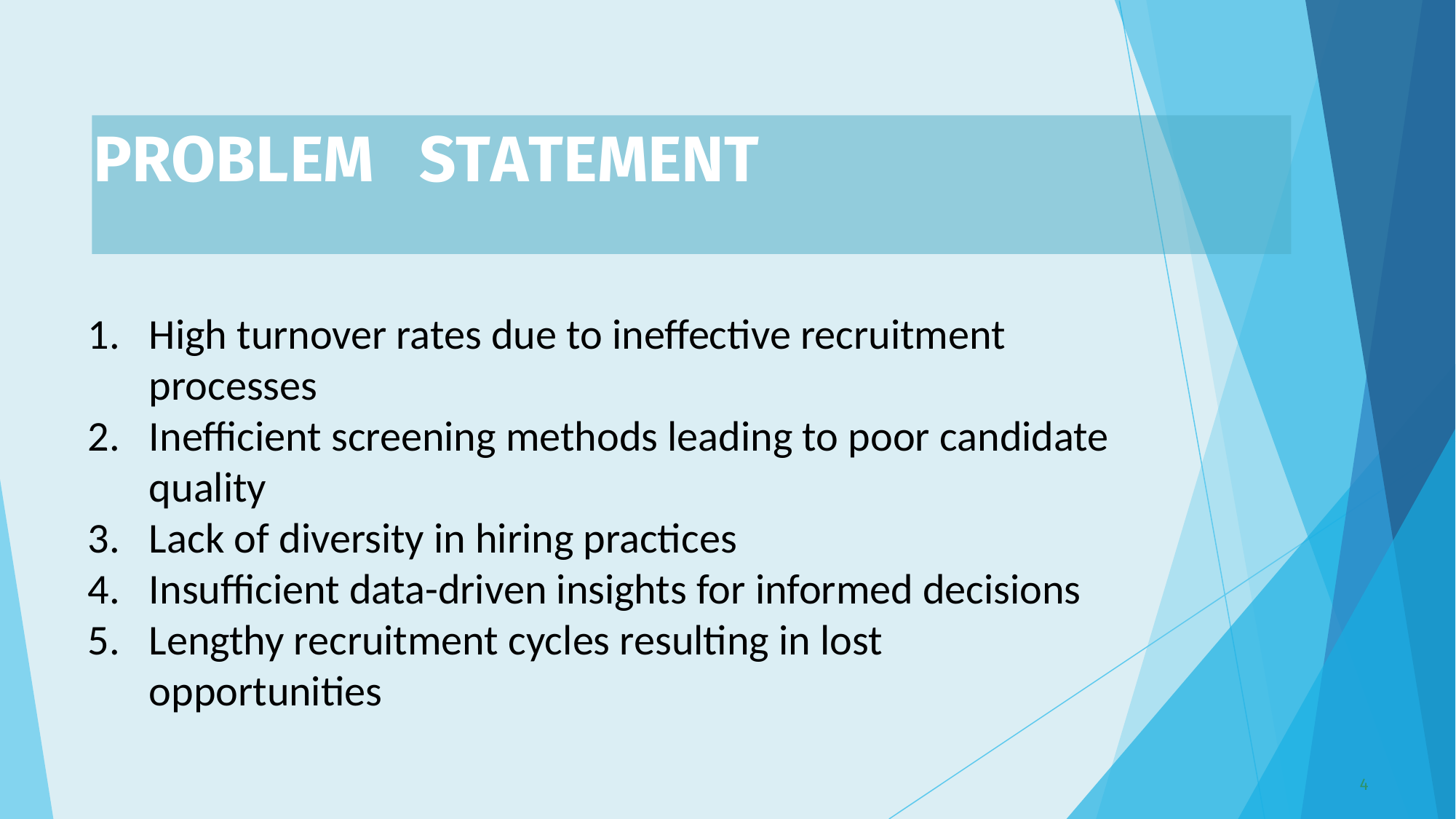

# PROBLEM	STATEMENT
High turnover rates due to ineffective recruitment processes
Inefficient screening methods leading to poor candidate quality
Lack of diversity in hiring practices
Insufficient data-driven insights for informed decisions
Lengthy recruitment cycles resulting in lost opportunities
4